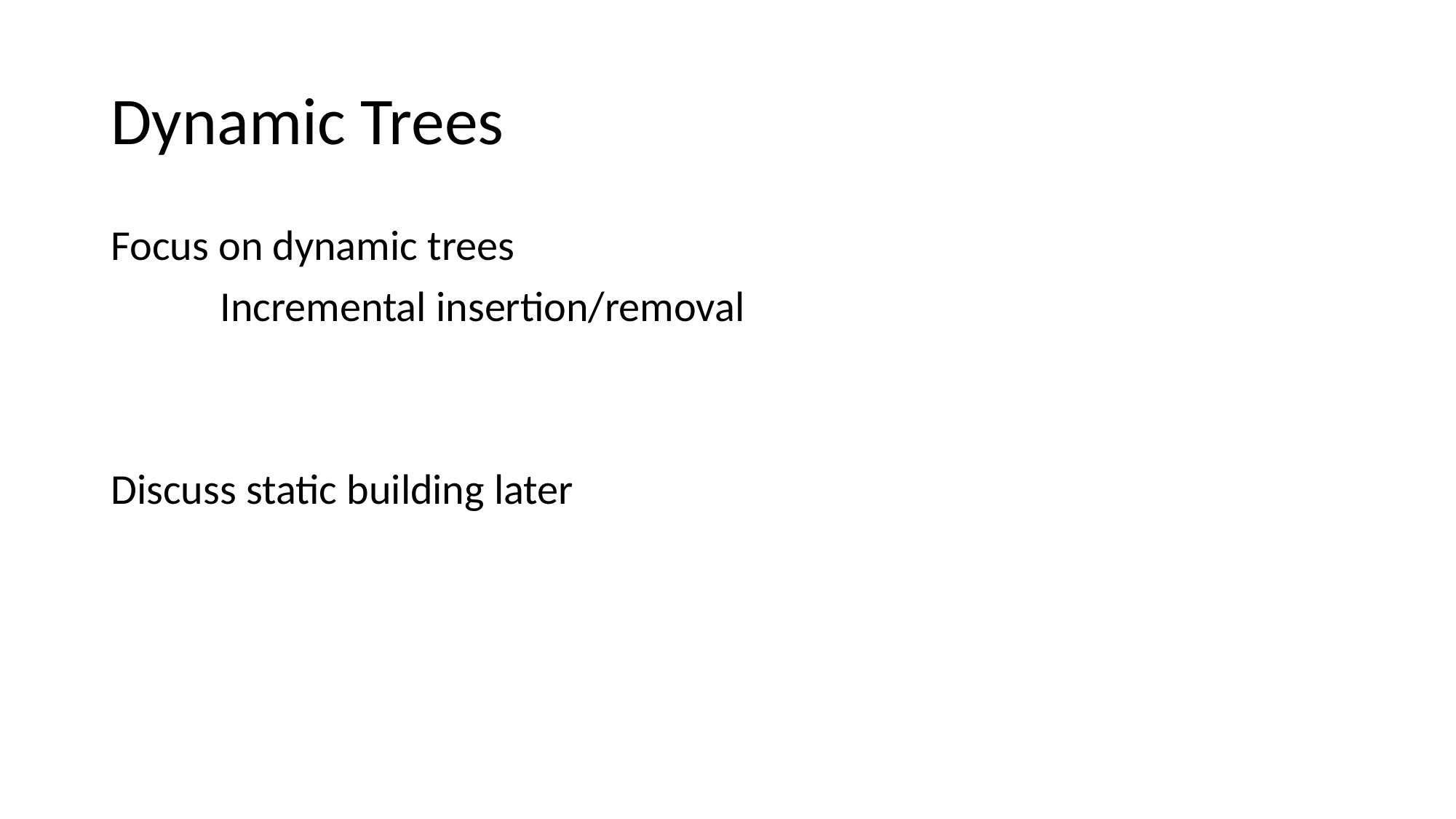

# Dynamic Trees
Focus on dynamic trees
	Incremental insertion/removal

Discuss static building later